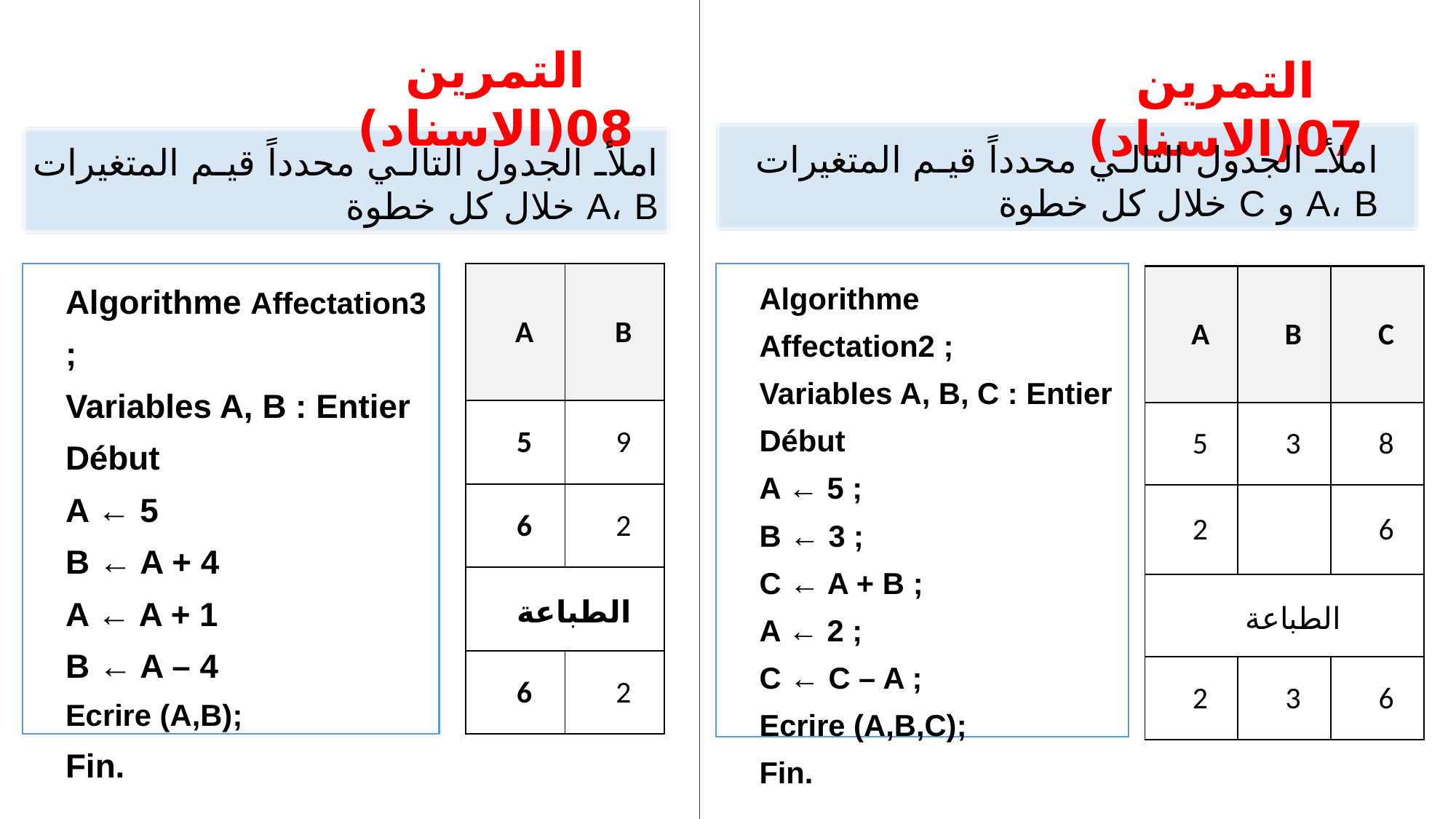

التمرين 08(الاسناد)
التمرين 07(الاسناد)

املأ الجدول التالي محدداً قيم المتغيرات A، B و C خلال كل خطوة
املأ الجدول التالي محدداً قيم المتغيرات A، B خلال كل خطوة
Algorithme Affectation3 ;
Variables A, B : Entier
Début
A ← 5
B ← A + 4
A ← A + 1
B ← A – 4
Ecrire (A,B);
Fin.
| A | B |
| --- | --- |
|  |  |
|  |  |
| الطباعة |  |
|  |  |
Algorithme Affectation2 ;
Variables A, B, C : Entier
Début
A ← 5 ;
B ← 3 ;
C ← A + B ;
A ← 2 ;
C ← C – A ;
Ecrire (A,B,C);
Fin.
| A | B |
| --- | --- |
| 5 | 9 |
| 6 | 2 |
| الطباعة |  |
| 6 | 2 |
| A | B | C |
| --- | --- | --- |
|  |  |  |
|  |  |  |
| الطباعة |  |  |
|  |  |  |
| A | B | C |
| --- | --- | --- |
| 5 | 3 | 8 |
| 2 |  | 6 |
| الطباعة |  |  |
| 2 | 3 | 6 |